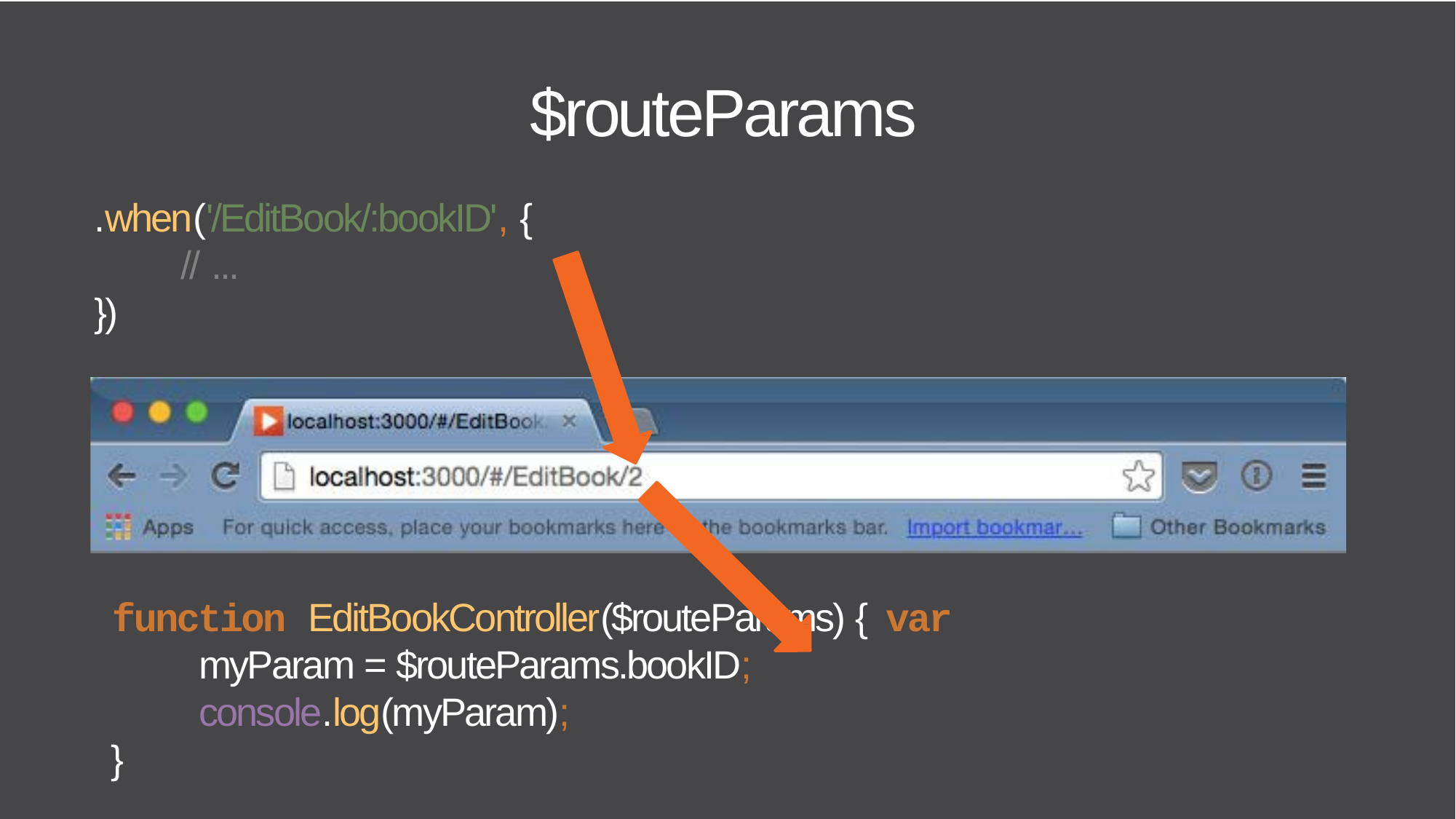

# $routeParams
.when('/EditBook/:bookID', {
// ...
})

function EditBookController($routeParams) {  var myParam = $routeParams.bookID;  console.log(myParam);
}